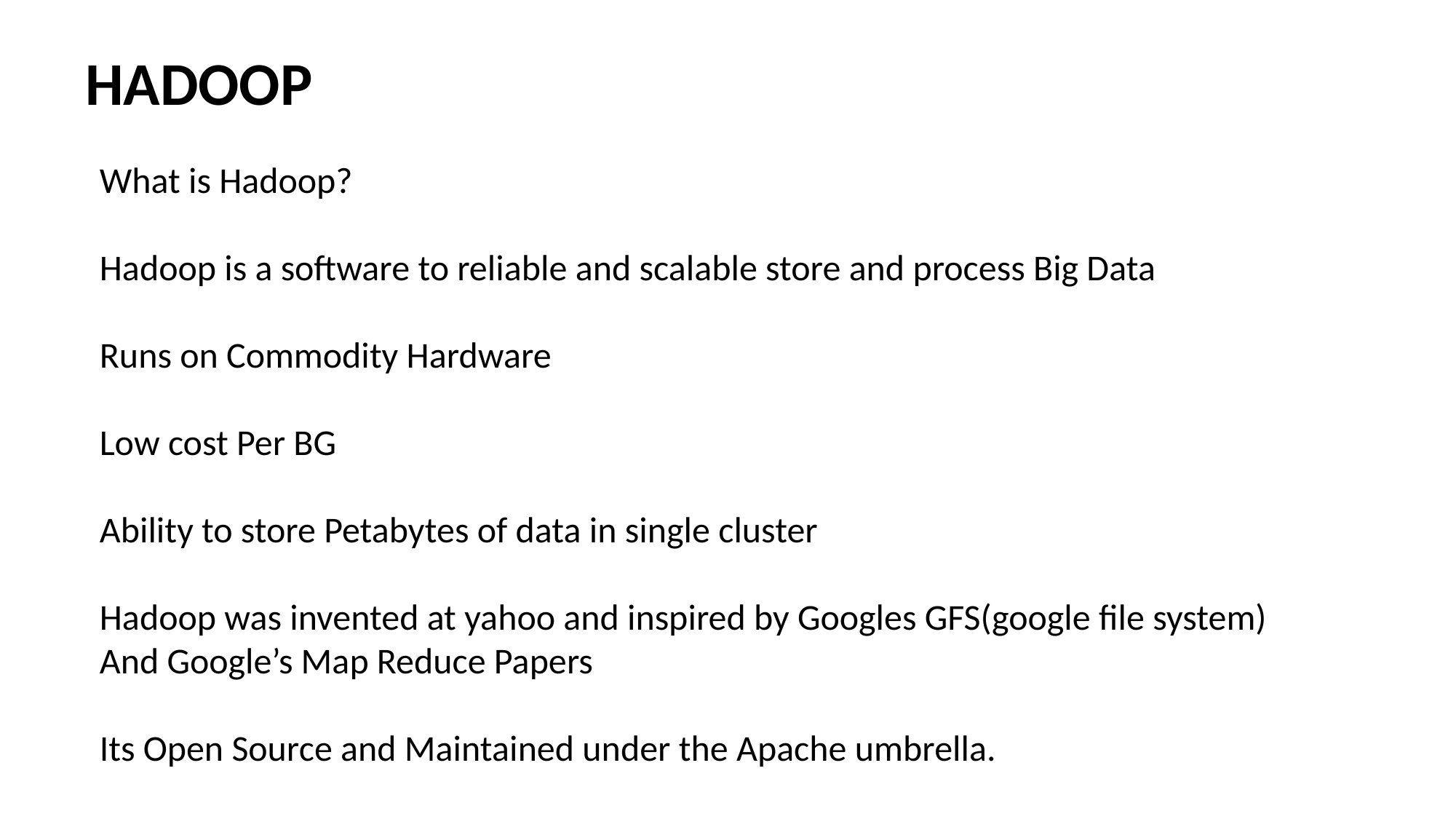

HADOOP
What is Hadoop?
Hadoop is a software to reliable and scalable store and process Big Data

Runs on Commodity Hardware

Low cost Per BG

Ability to store Petabytes of data in single cluster

Hadoop was invented at yahoo and inspired by Googles GFS(google file system)
And Google’s Map Reduce Papers

Its Open Source and Maintained under the Apache umbrella.